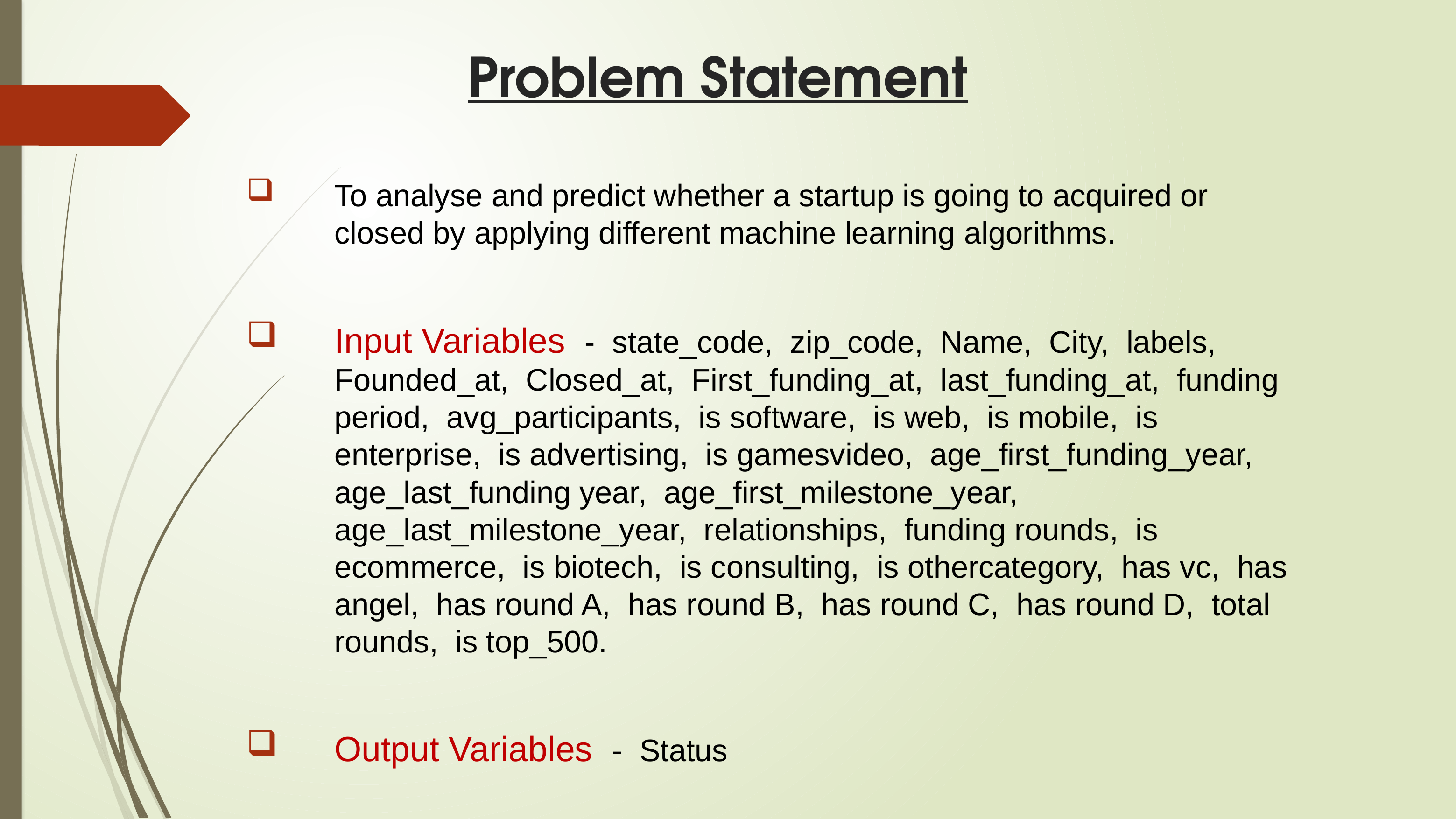

# Problem Statement
To analyse and predict whether a startup is going to acquired or closed by applying different machine learning algorithms.

Input Variables  -  state_code,  zip_code,  Name,  City,  labels,  Founded_at,  Closed_at,  First_funding_at,  last_funding_at,  funding period,  avg_participants,  is software,  is web,  is mobile,  is enterprise,  is advertising,  is gamesvideo,  age_first_funding_year,  age_last_funding year,  age_first_milestone_year,  age_last_milestone_year,  relationships,  funding rounds,  is ecommerce,  is biotech,  is consulting,  is othercategory,  has vc,  has angel,  has round A,  has round B,  has round C,  has round D,  total rounds,  is top_500.

Output Variables  -  Status